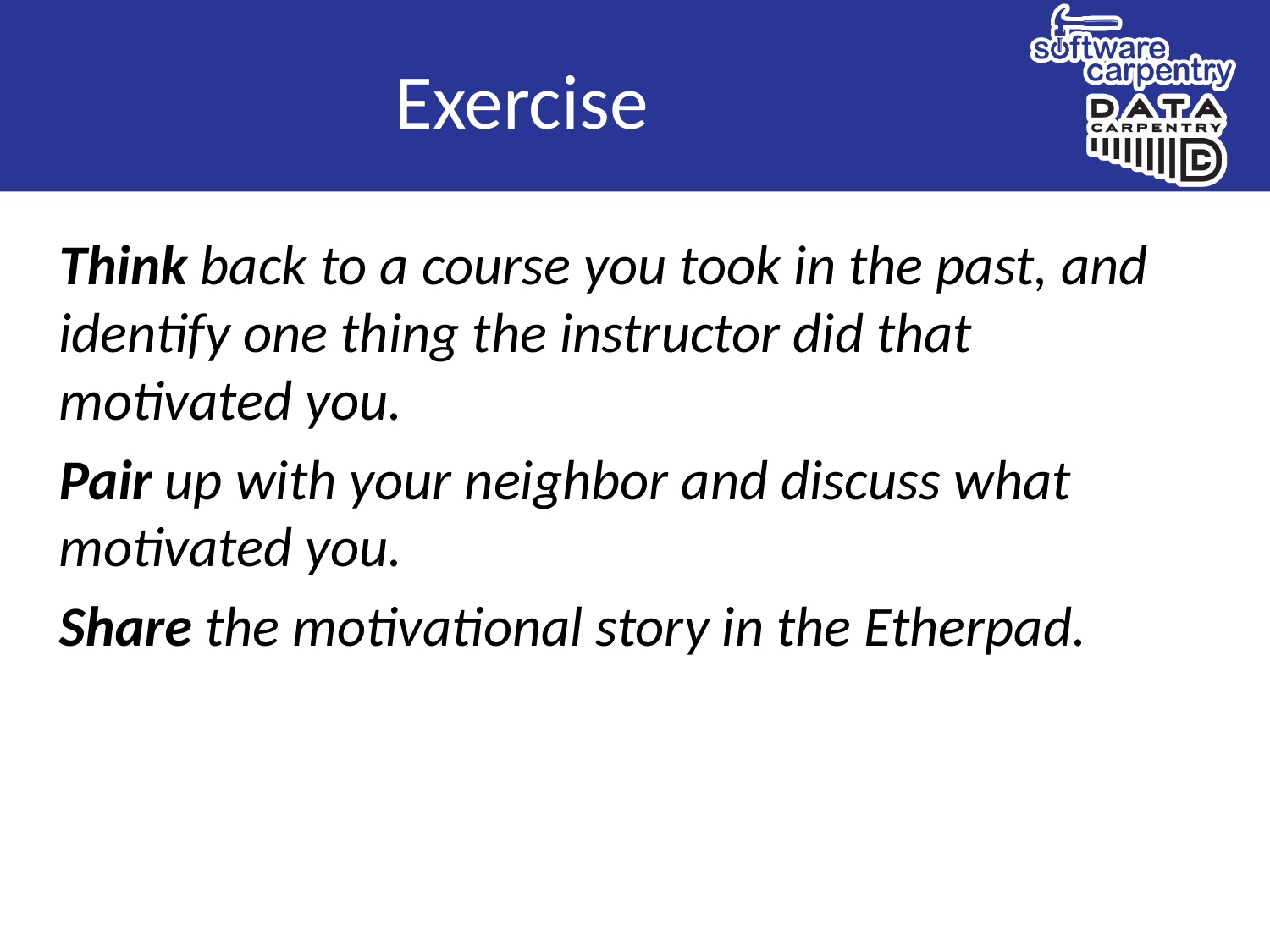

# Exercise
Think back to a course you took in the past, and identify one thing the instructor did that motivated you.
Pair up with your neighbor and discuss what motivated you.
Share the motivational story in the Etherpad.